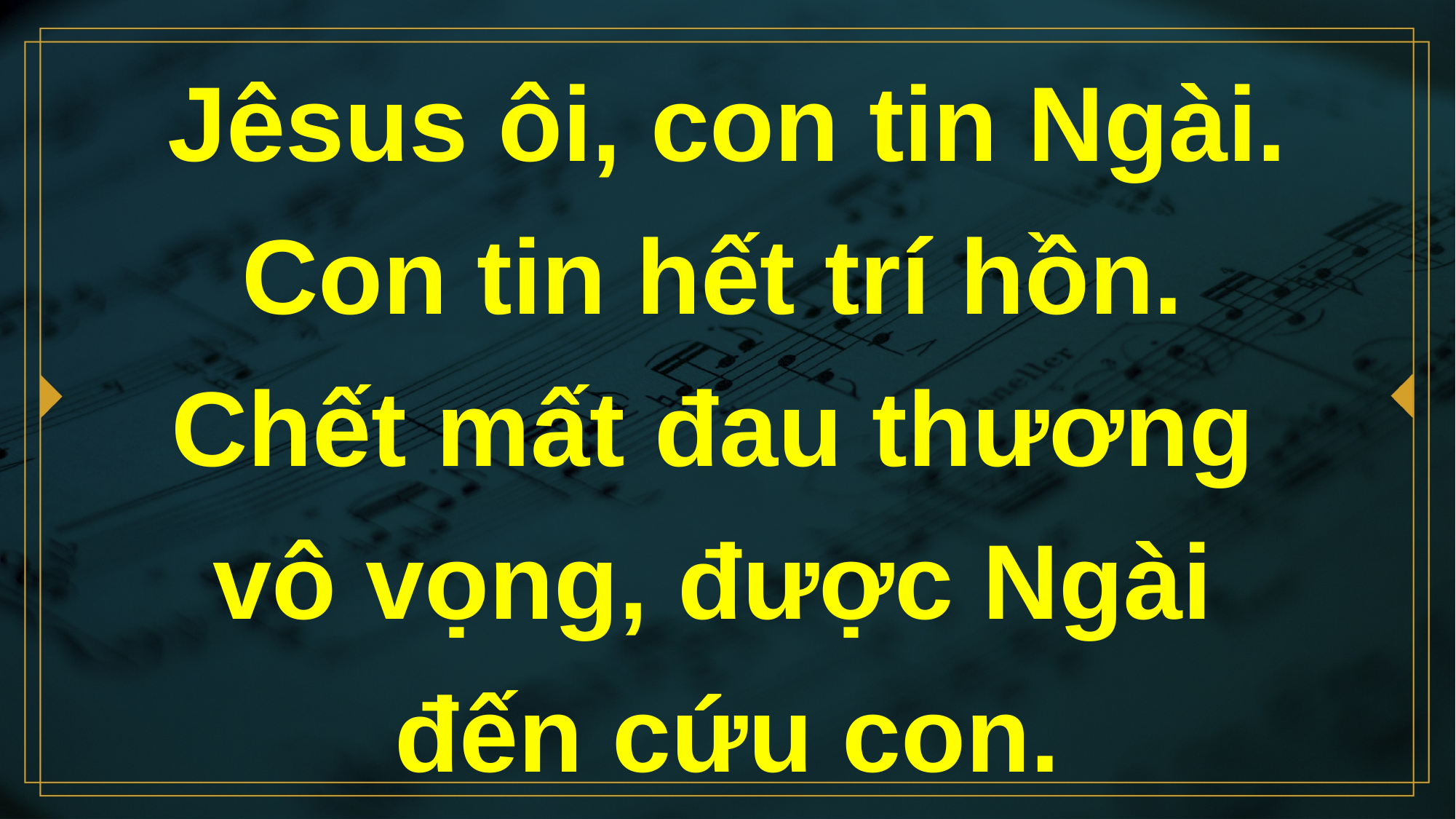

# Jêsus ôi, con tin Ngài. Con tin hết trí hồn. Chết mất đau thương vô vọng, được Ngài đến cứu con.